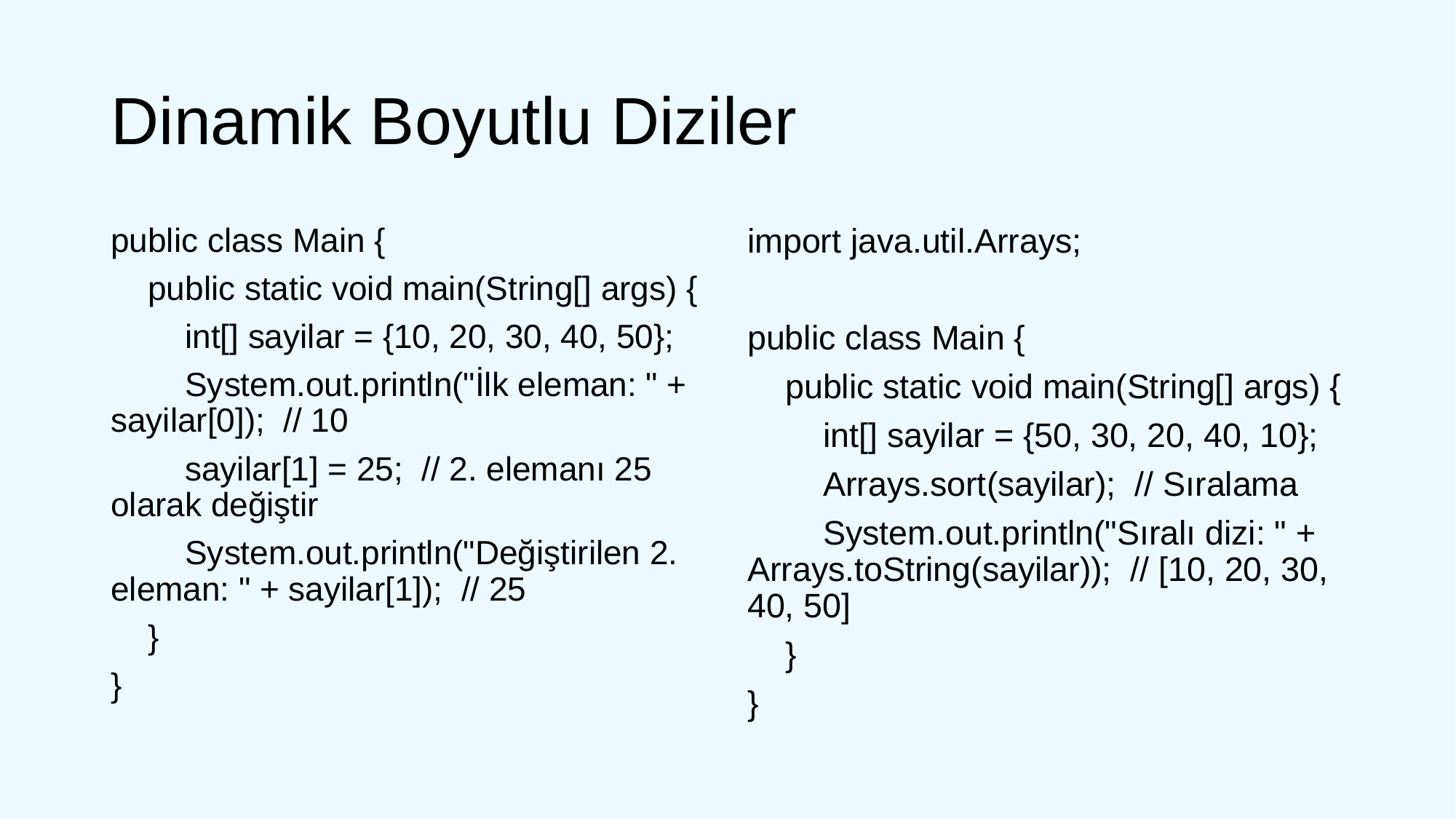

# Dinamik Boyutlu Diziler
public class Main {
    public static void main(String[] args) {
        int[] sayilar = {10, 20, 30, 40, 50};
        System.out.println("İlk eleman: " + sayilar[0]);  // 10
        sayilar[1] = 25;  // 2. elemanı 25 olarak değiştir
        System.out.println("Değiştirilen 2. eleman: " + sayilar[1]);  // 25
    }
}

import java.util.Arrays;

public class Main {
    public static void main(String[] args) {
        int[] sayilar = {50, 30, 20, 40, 10};
        Arrays.sort(sayilar);  // Sıralama
        System.out.println("Sıralı dizi: " + Arrays.toString(sayilar));  // [10, 20, 30, 40, 50]
    }
}